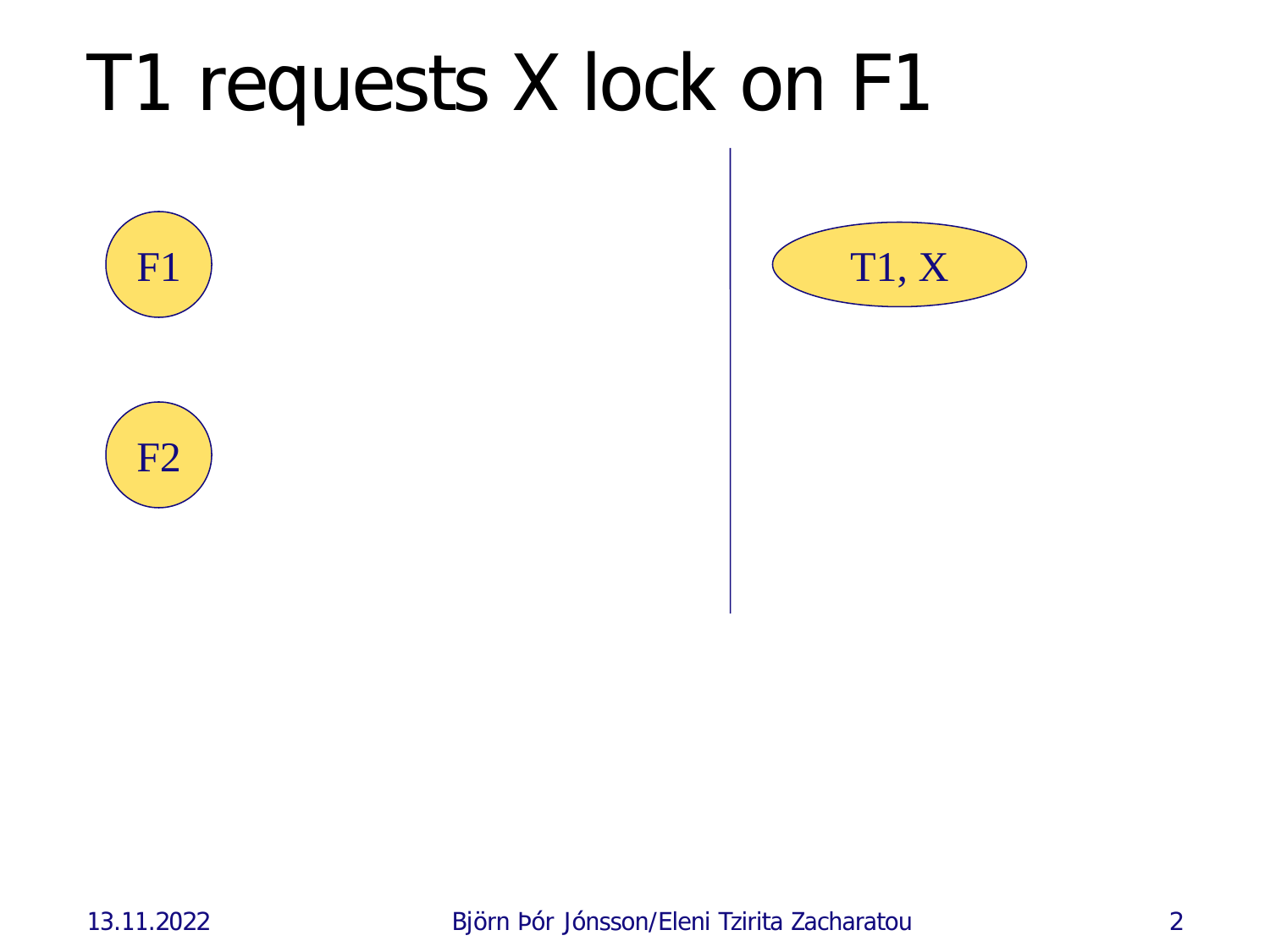

# T1 requests X lock on F1

F1
T1, X
F2
13.11.2022
Björn Þór Jónsson/Eleni Tzirita Zacharatou
2